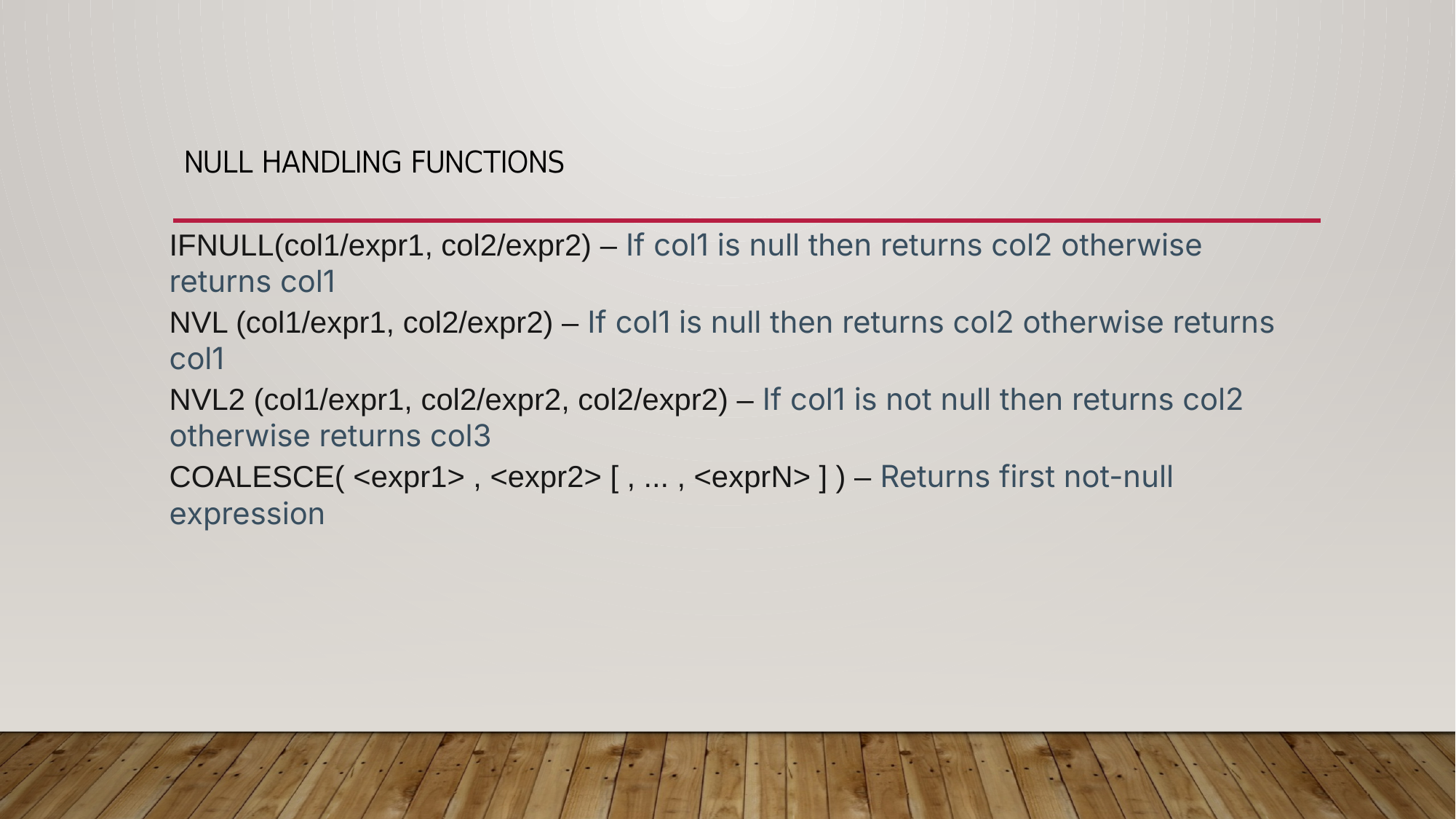

# NULL Handling Functions
IFNULL(col1/expr1, col2/expr2) – If col1 is null then returns col2 otherwise returns col1
NVL (col1/expr1, col2/expr2) – If col1 is null then returns col2 otherwise returns col1
NVL2 (col1/expr1, col2/expr2, col2/expr2) – If col1 is not null then returns col2 otherwise returns col3
COALESCE( <expr1> , <expr2> [ , ... , <exprN> ] ) – Returns first not-null expression